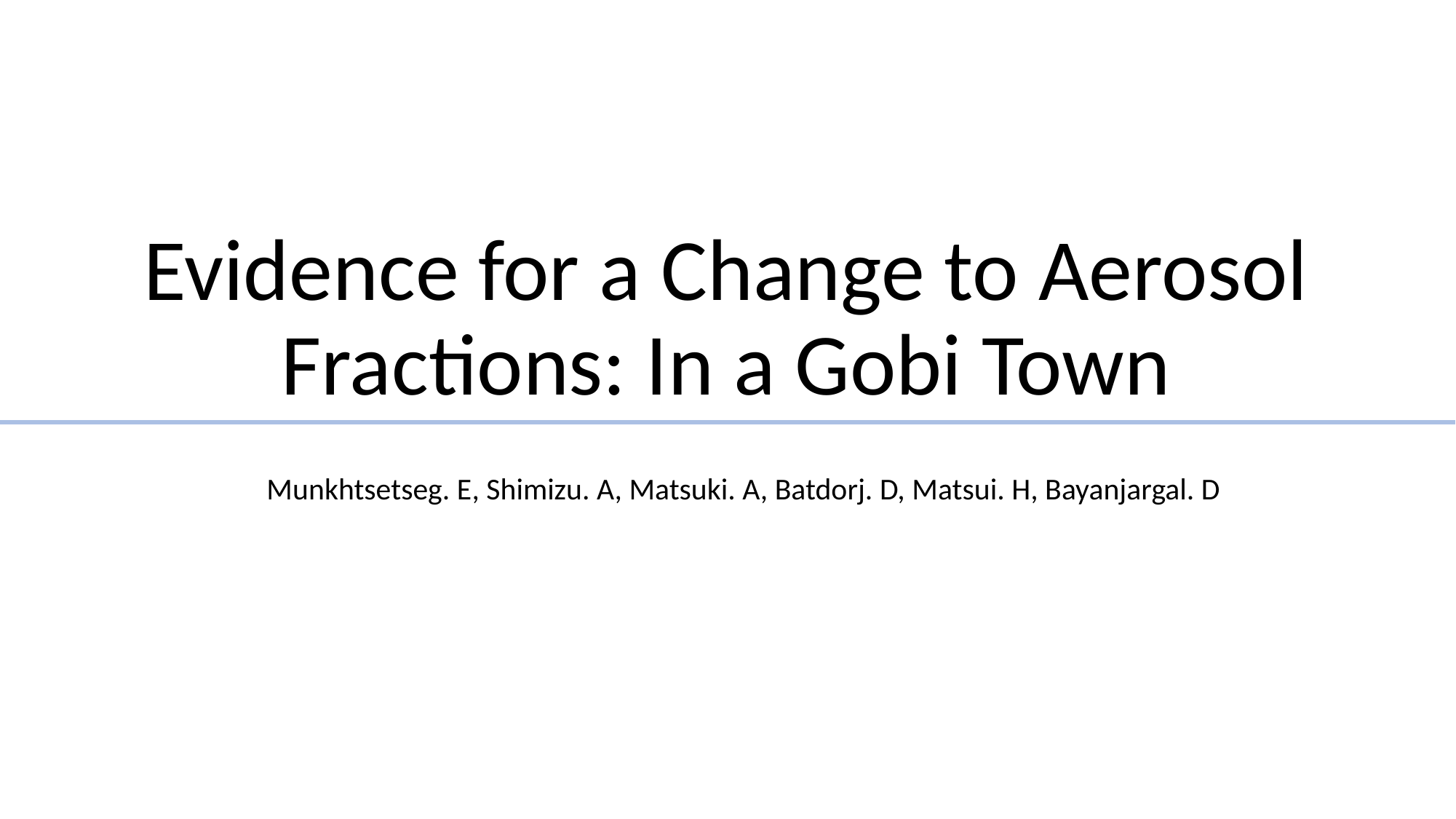

# Evidence for a Change to Aerosol Fractions: In a Gobi Town

Munkhtsetseg. E, Shimizu. A, Matsuki. A, Batdorj. D, Matsui. H, Bayanjargal. D